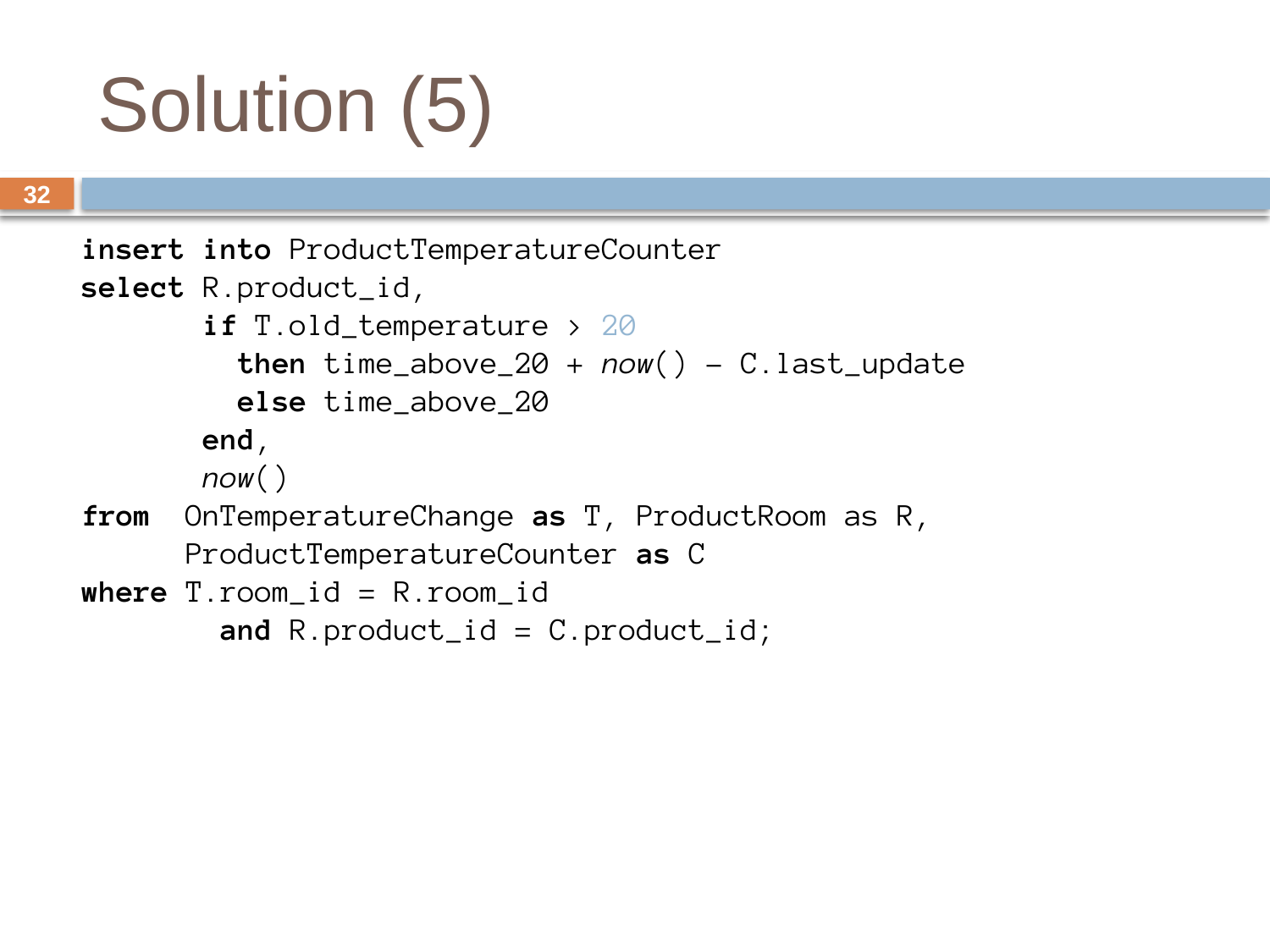

# Solution (5)
32
insert into ProductTemperatureCounter
select R.product_id,
       if T.old_temperature > 20
         then time_above_20 + now() - C.last_update
         else time_above_20
       end,
       now()
from  OnTemperatureChange as T, ProductRoom as R,
      ProductTemperatureCounter as C
where T.room_id = R.room_id
        and R.product_id = C.product_id;